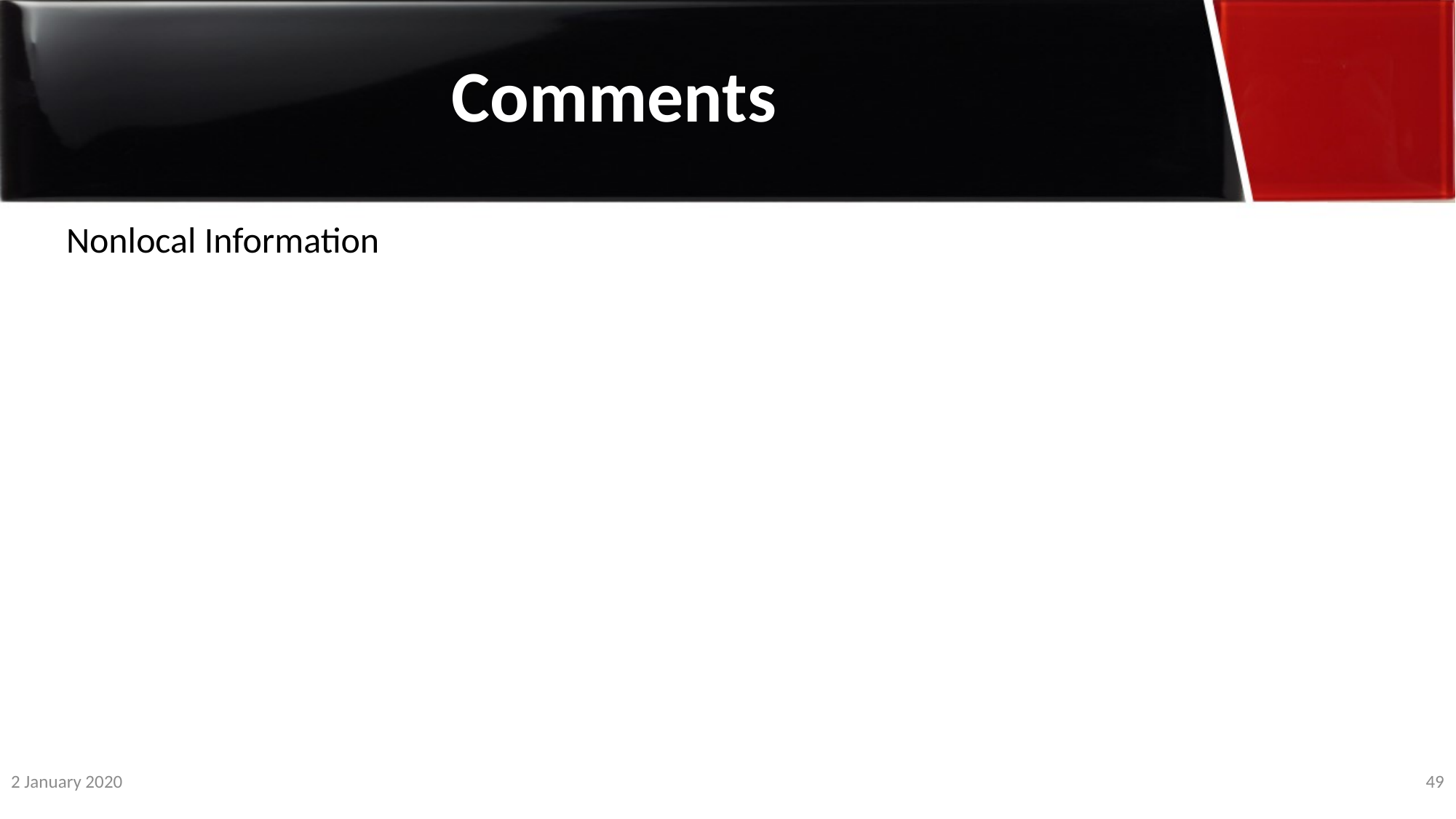

Comments
Nonlocal Information
2 January 2020
49